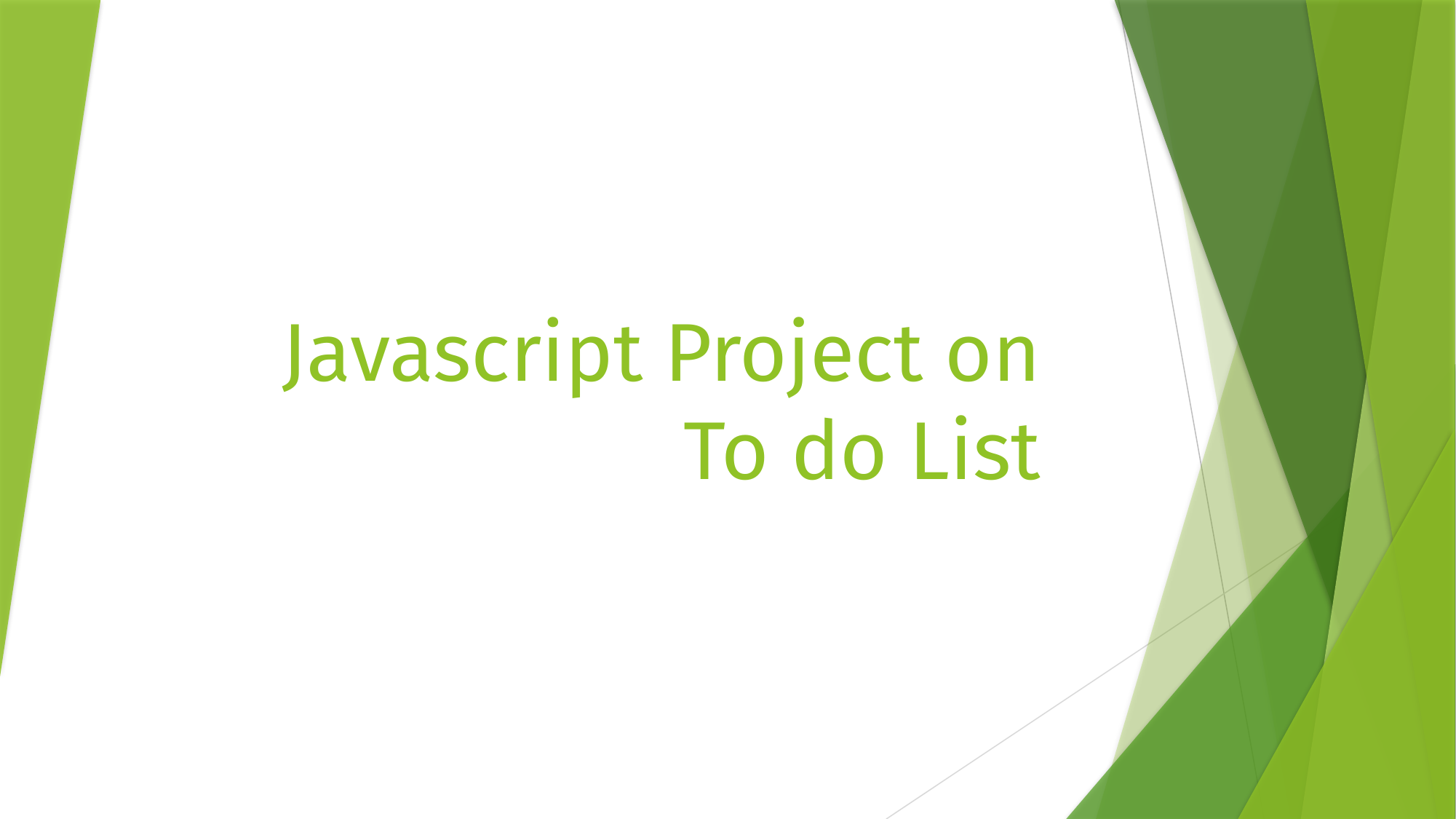

# Javascript Project on To do List